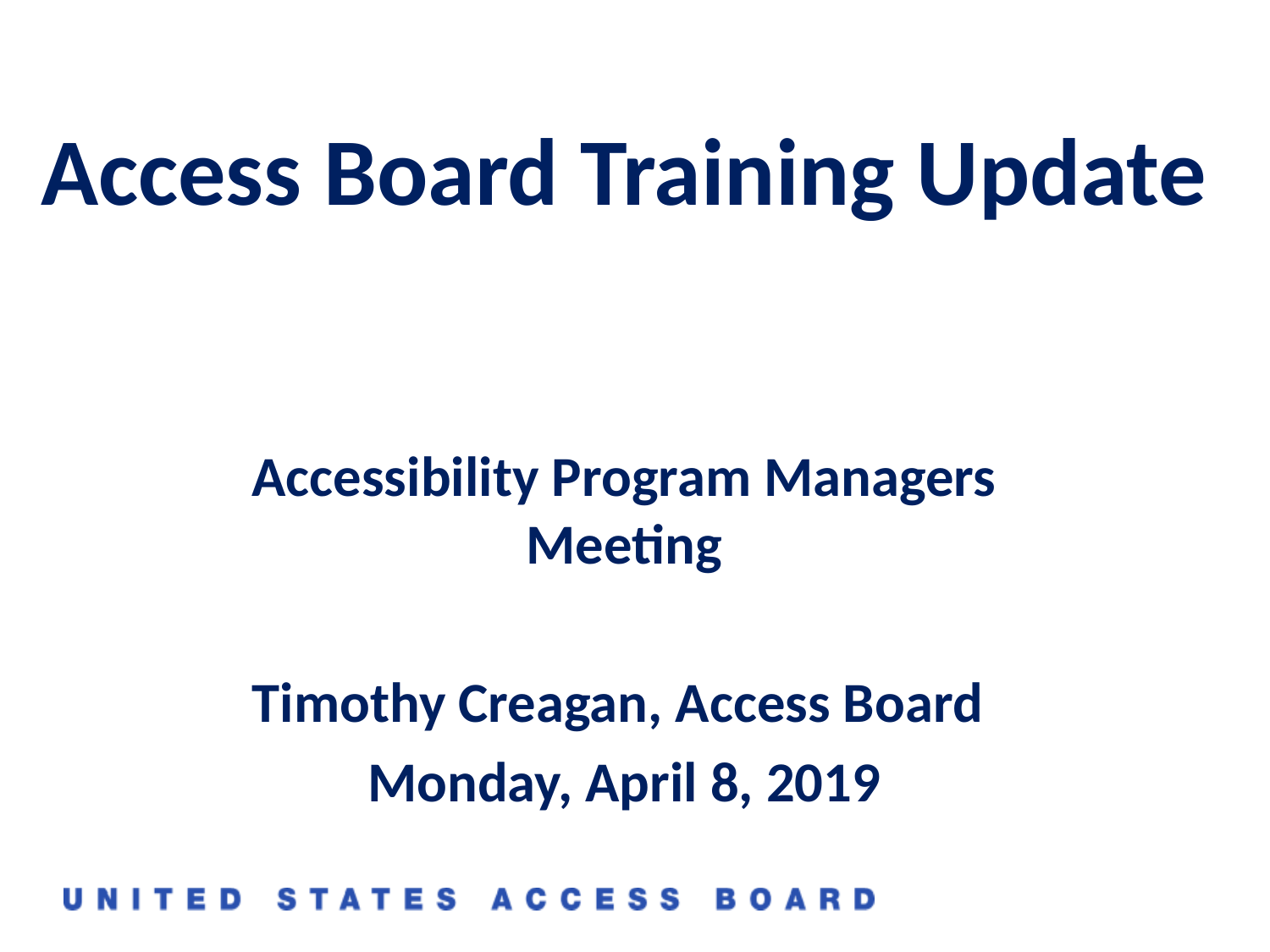

# Access Board Training Update
Accessibility Program Managers Meeting

Timothy Creagan, Access Board
Monday, April 8, 2019